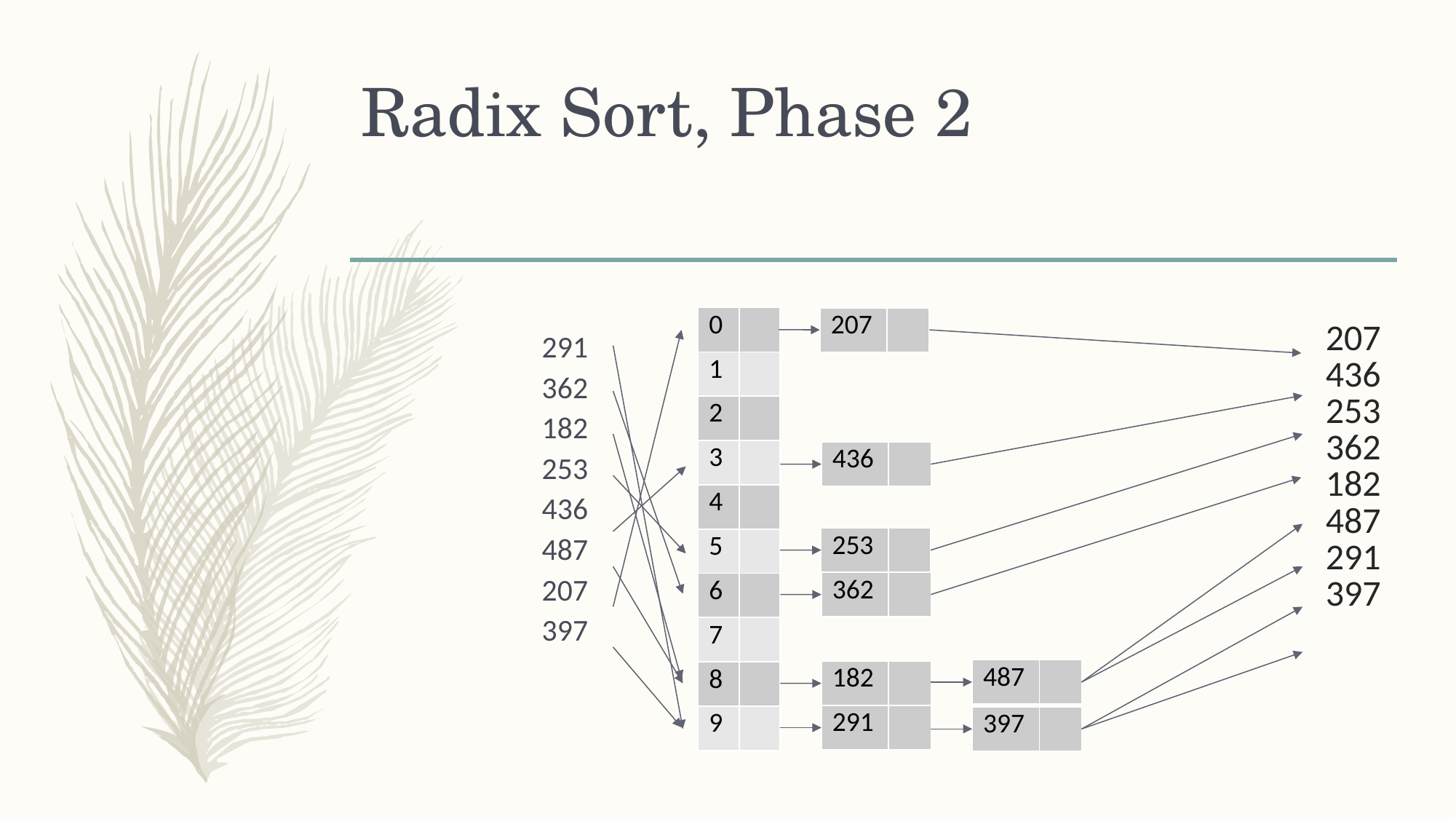

# Radix Sort, Phase 2
| 0 |  |
| --- | --- |
| 1 |  |
| 2 |  |
| 3 |  |
| 4 |  |
| 5 |  |
| 6 |  |
| 7 |  |
| 8 |  |
| 9 |  |
| 207 |  |
| --- | --- |
291 362 182 253 436 487 207 397
207 436 253 362 182 487 291 397
| 436 |  |
| --- | --- |
| 253 |  |
| --- | --- |
| 362 |  |
| --- | --- |
| 487 |  |
| --- | --- |
| 182 |  |
| --- | --- |
| 291 |  |
| --- | --- |
| 397 |  |
| --- | --- |